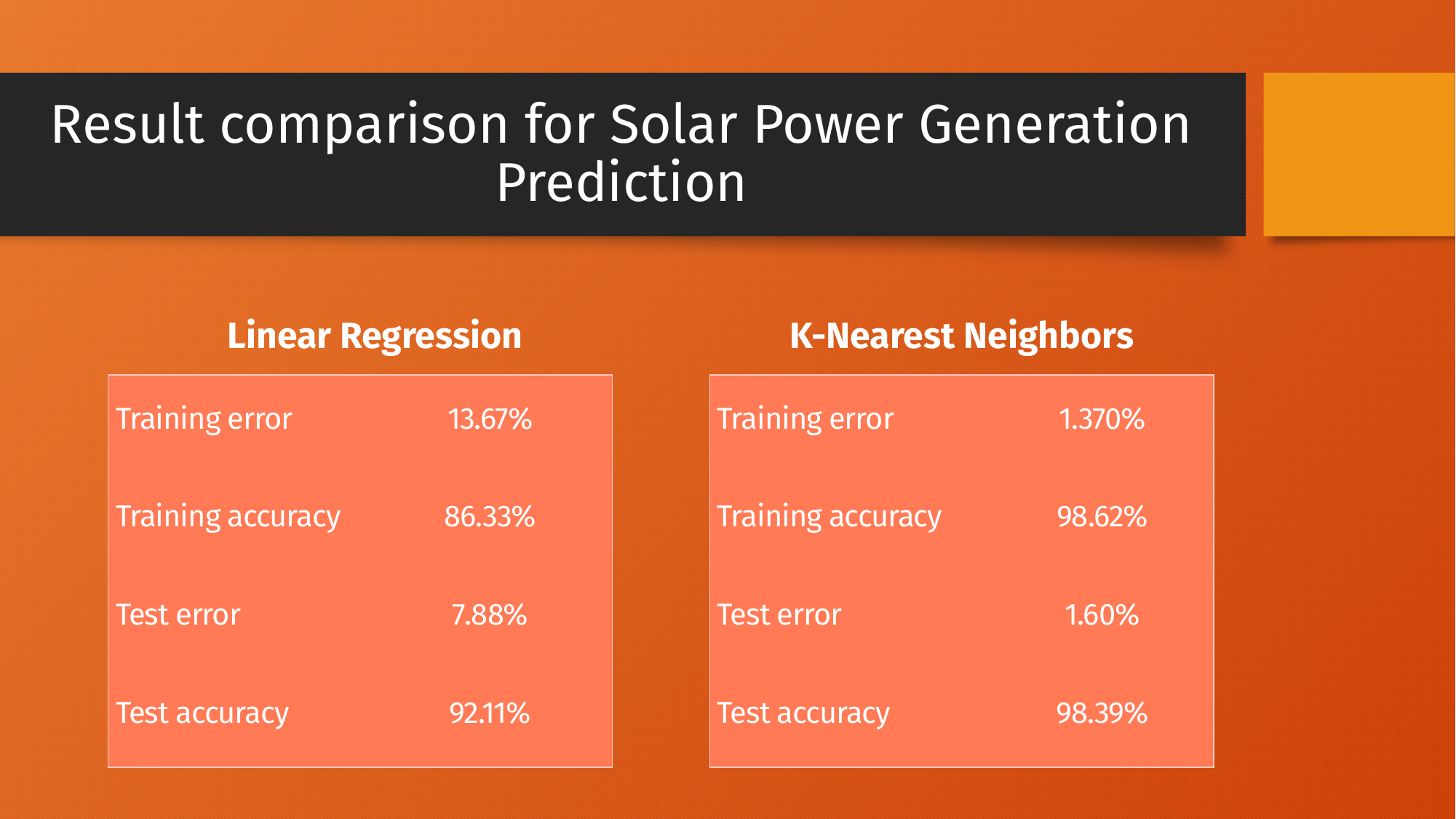

# Result comparison for Solar Power Generation Prediction
Linear Regression
K-Nearest Neighbors
| Training error | 13.67% |
| --- | --- |
| Training accuracy | 86.33% |
| Test error | 7.88% |
| Test accuracy | 92.11% |
| Training error | 1.370% |
| --- | --- |
| Training accuracy | 98.62% |
| Test error | 1.60% |
| Test accuracy | 98.39% |